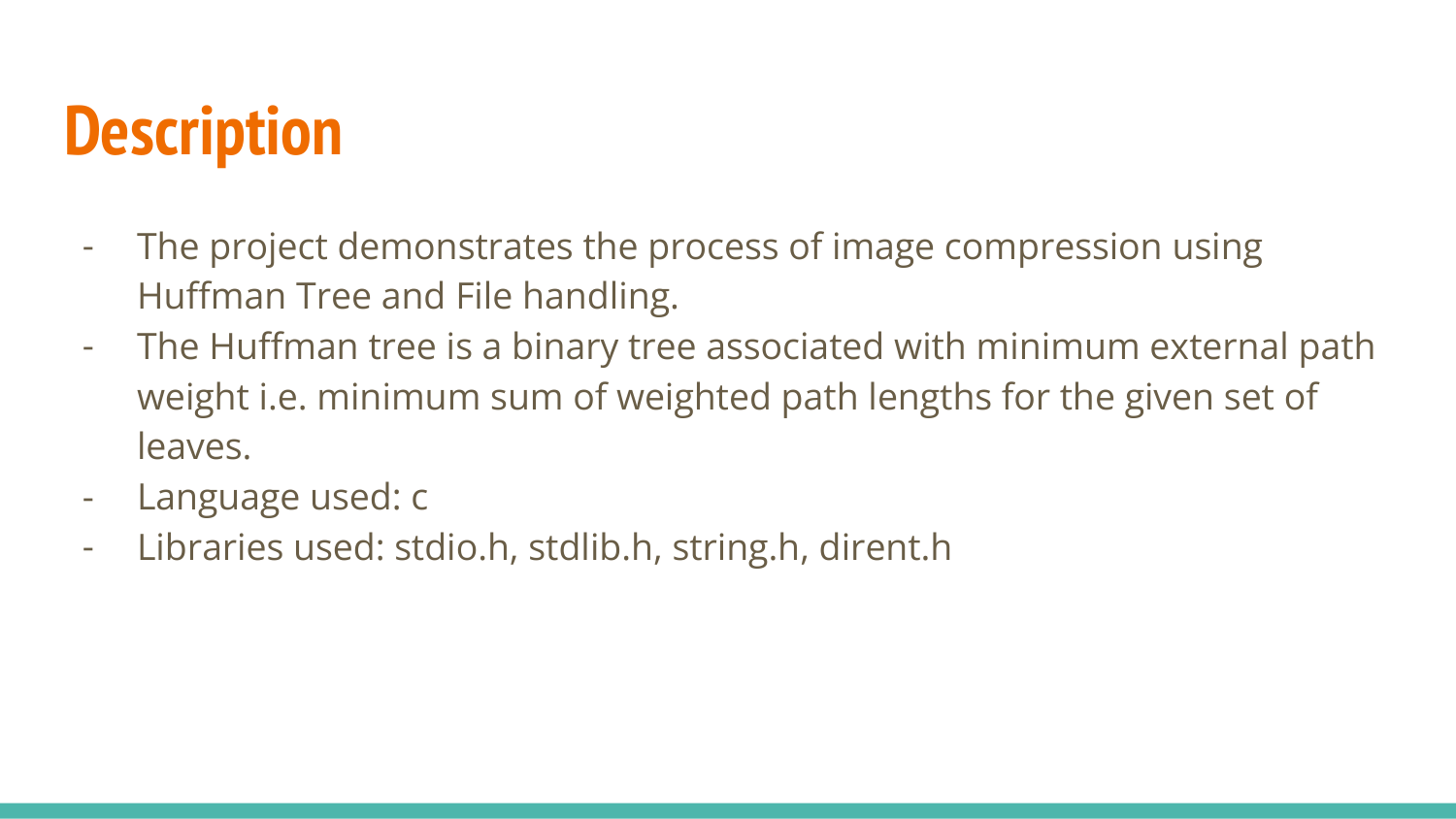

# Description
The project demonstrates the process of image compression using Huffman Tree and File handling.
The Huffman tree is a binary tree associated with minimum external path weight i.e. minimum sum of weighted path lengths for the given set of leaves.
Language used: c
Libraries used: stdio.h, stdlib.h, string.h, dirent.h